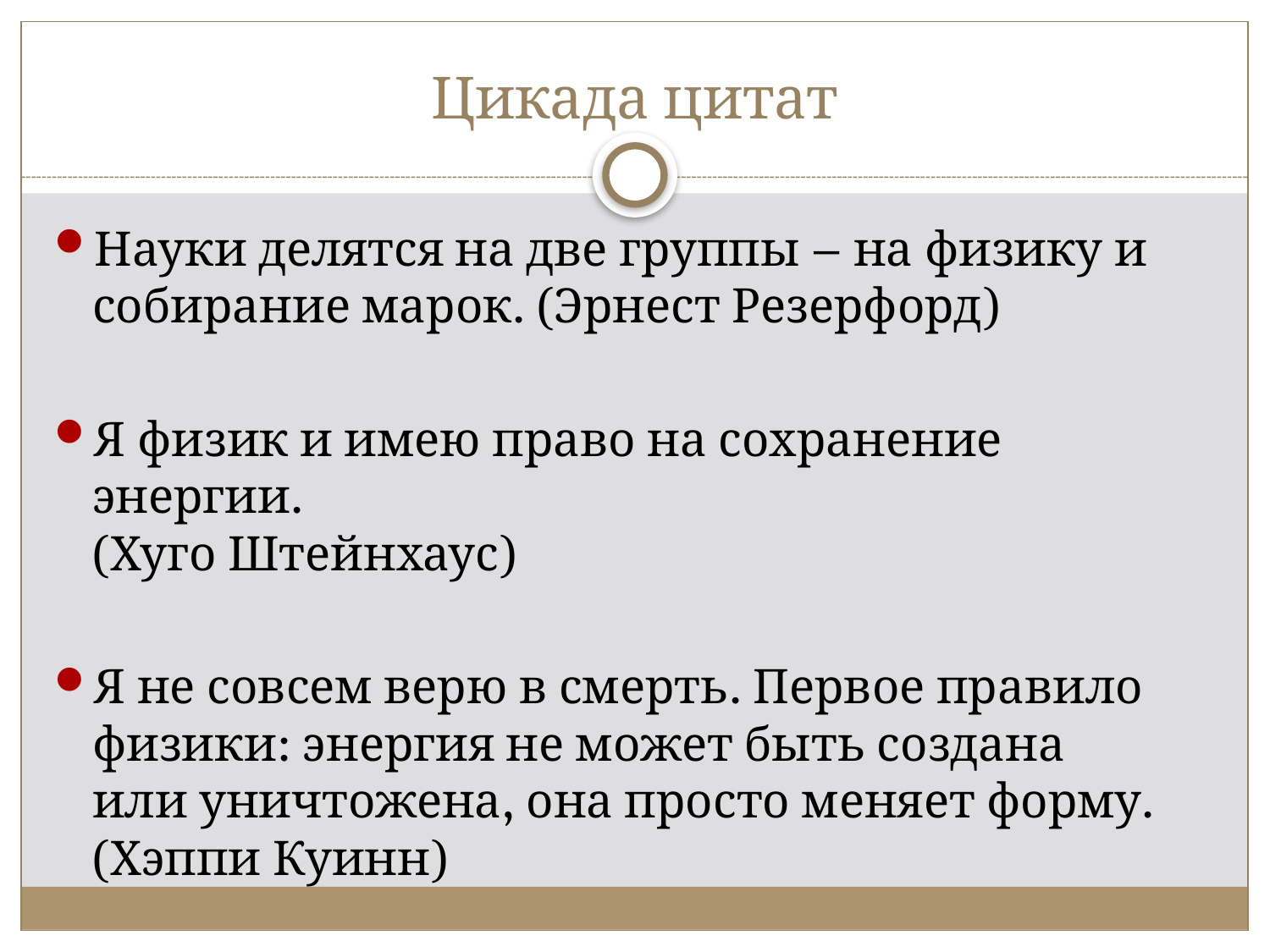

# Цикада цитат
Науки делятся на две группы – на физику и собирание марок. (Эрнест Резерфорд)

Я физик и имею право на сохранение энергии.
(Хуго Штейнхаус)

Я не совсем верю в смерть. Первое правило физики: энергия не может быть создана или уничтожена, она просто меняет форму. (Хэппи Куинн)